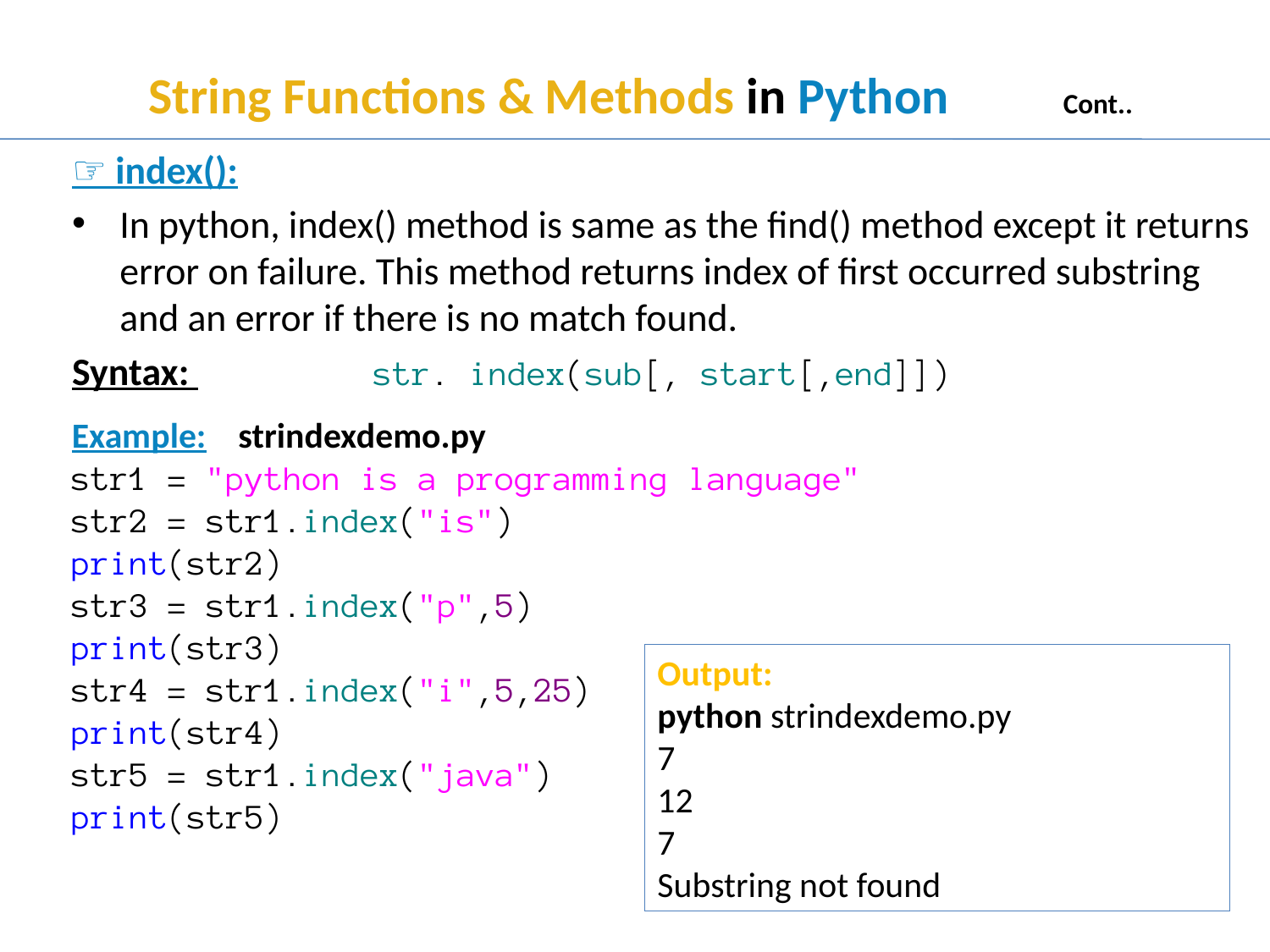

# String Functions & Methods in Python          Cont..
☞ index():
In python, index() method is same as the find() method except it returns error on failure. This method returns index of first occurred substring and an error if there is no match found.
Syntax: 		str. index(sub[, start[,end]])

Example:    strindexdemo.py
str1 = "python is a programming language"
str2 = str1.index("is")
print(str2)
str3 = str1.index("p",5)
print(str3)
str4 = str1.index("i",5,25)
print(str4)
str5 = str1.index("java")
print(str5)
Output:
python strindexdemo.py
7
12
7
Substring not found